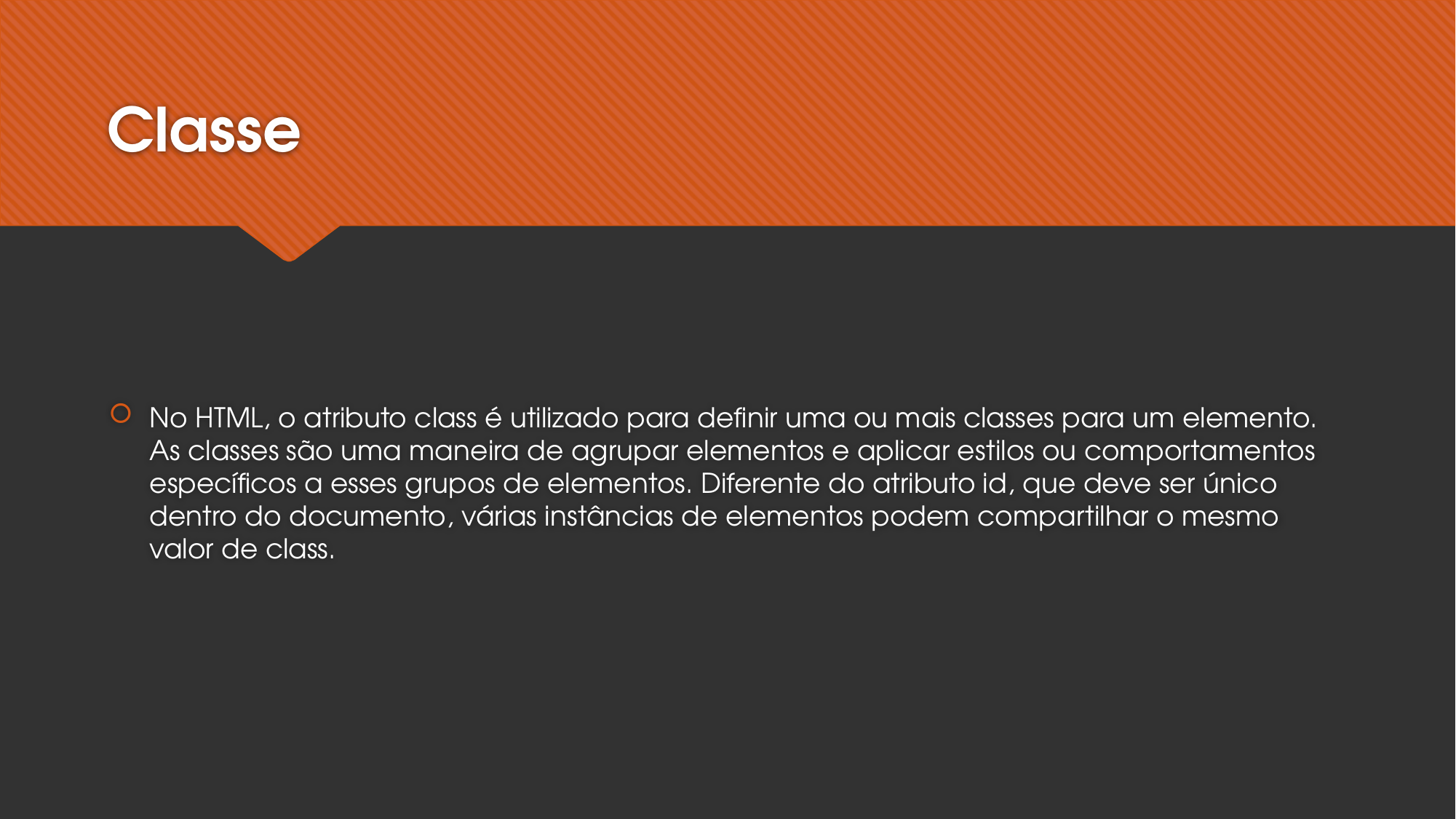

# Classe
No HTML, o atributo class é utilizado para definir uma ou mais classes para um elemento. As classes são uma maneira de agrupar elementos e aplicar estilos ou comportamentos específicos a esses grupos de elementos. Diferente do atributo id, que deve ser único dentro do documento, várias instâncias de elementos podem compartilhar o mesmo valor de class.